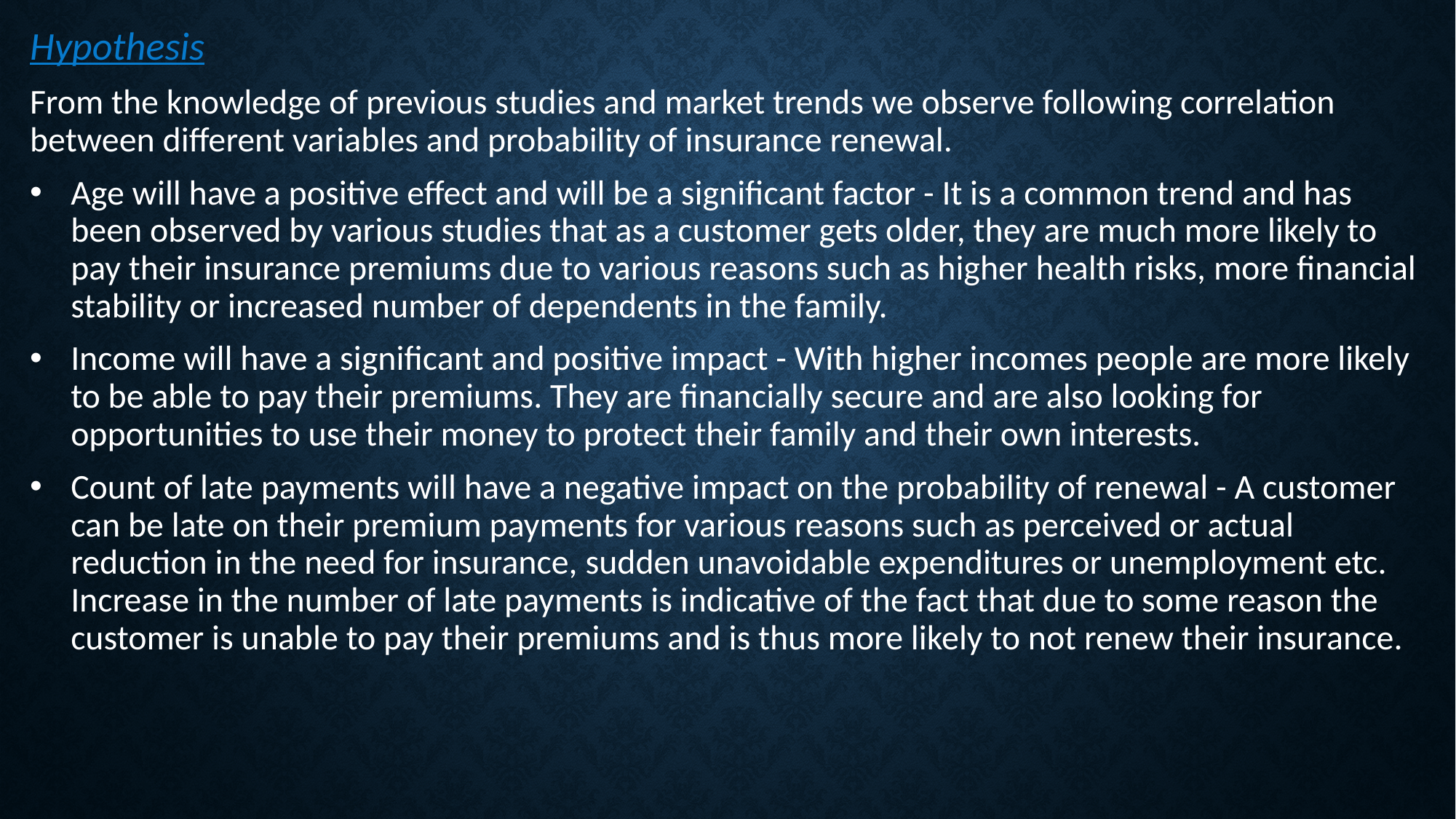

Hypothesis
From the knowledge of previous studies and market trends we observe following correlation between different variables and probability of insurance renewal.
Age will have a positive effect and will be a significant factor - It is a common trend and has been observed by various studies that as a customer gets older, they are much more likely to pay their insurance premiums due to various reasons such as higher health risks, more financial stability or increased number of dependents in the family.
Income will have a significant and positive impact - With higher incomes people are more likely to be able to pay their premiums. They are financially secure and are also looking for opportunities to use their money to protect their family and their own interests.
Count of late payments will have a negative impact on the probability of renewal - A customer can be late on their premium payments for various reasons such as perceived or actual reduction in the need for insurance, sudden unavoidable expenditures or unemployment etc. Increase in the number of late payments is indicative of the fact that due to some reason the customer is unable to pay their premiums and is thus more likely to not renew their insurance.